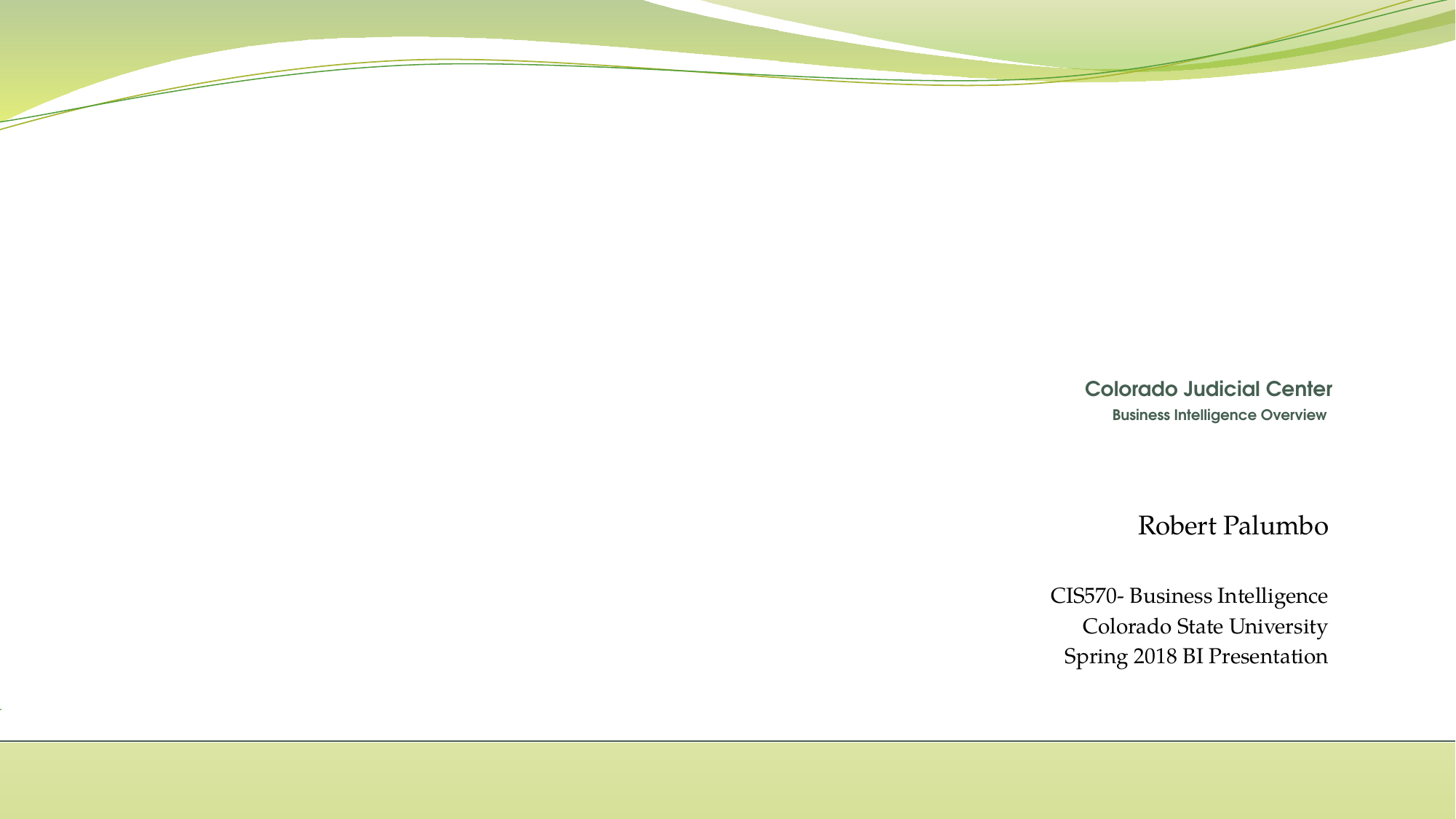

# Colorado Judicial Center Business Intelligence Overview

Robert Palumbo

CIS570- Business Intelligence
Colorado State University
Spring 2018 BI Presentation